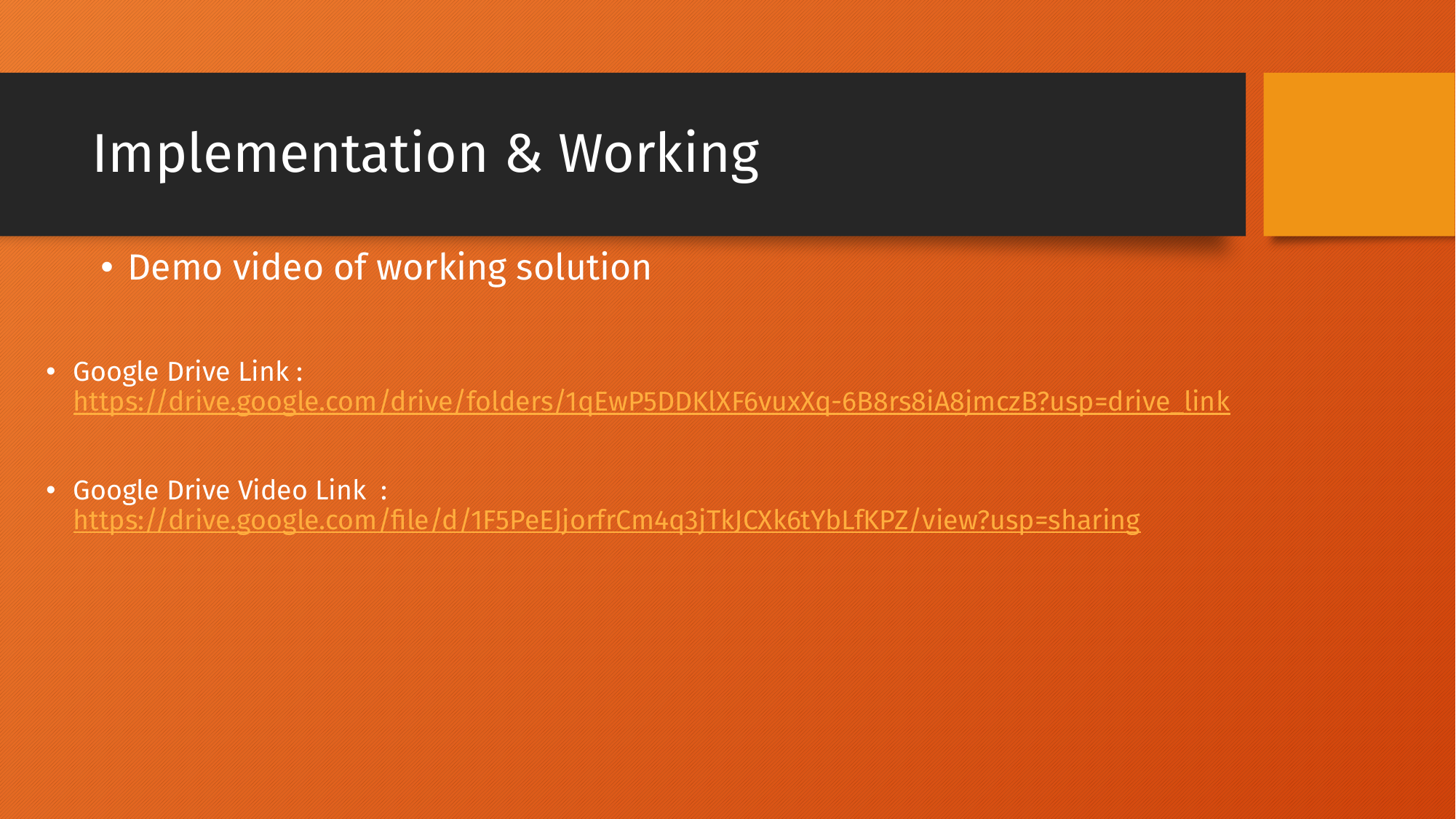

# Implementation & Working
Demo video of working solution

Google Drive Link : https://drive.google.com/drive/folders/1qEwP5DDKlXF6vuxXq-6B8rs8iA8jmczB?usp=drive_link

Google Drive Video Link  : https://drive.google.com/file/d/1F5PeEJjorfrCm4q3jTkJCXk6tYbLfKPZ/view?usp=sharing